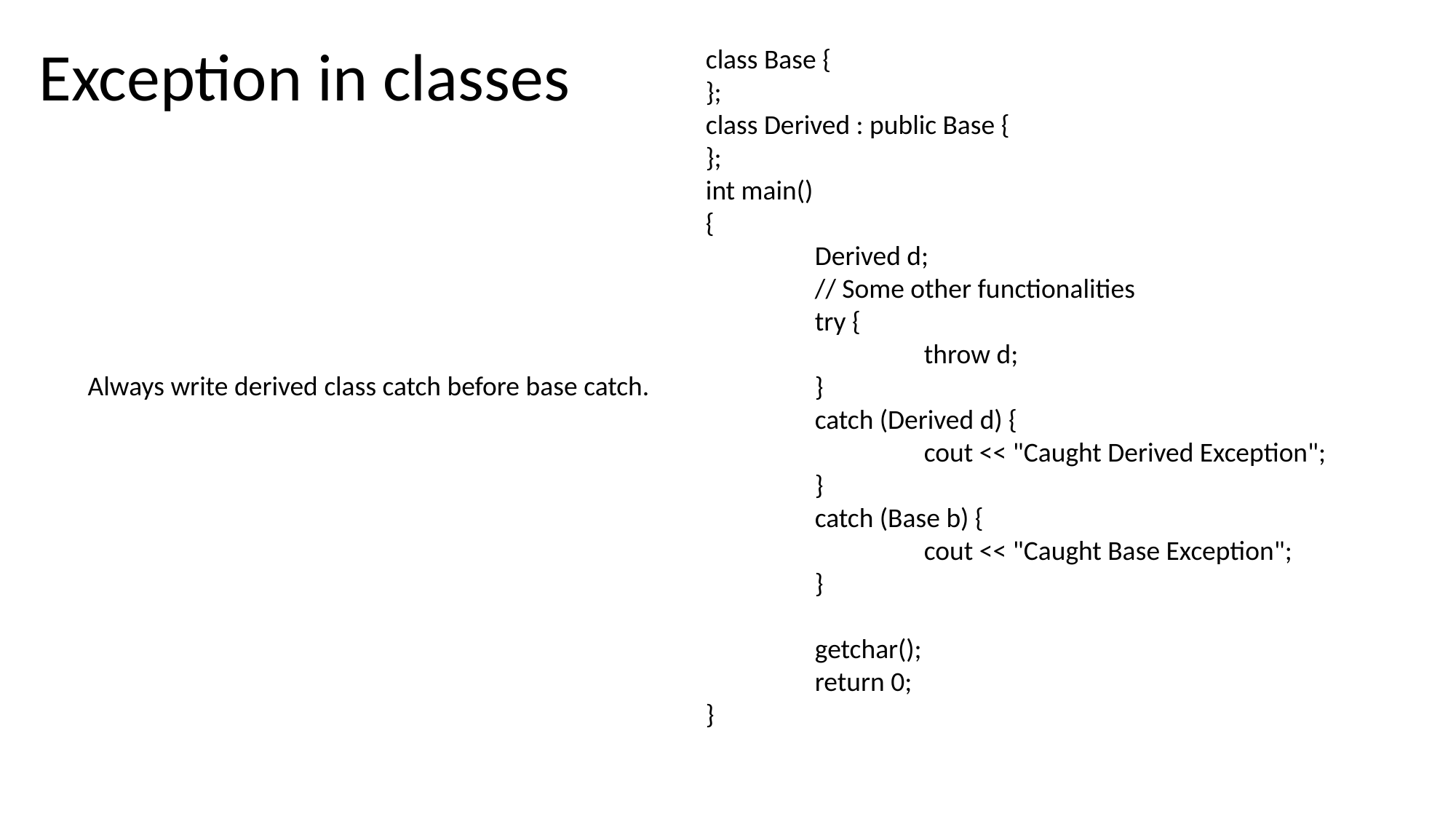

# Exception in classes

class Base {
};
class Derived : public Base {
};
int main()
{
	Derived d;
	// Some other functionalities
	try {
		throw d;
	}
	catch (Derived d) {
		cout << "Caught Derived Exception";
	}
	catch (Base b) {
		cout << "Caught Base Exception";
	}

	getchar();
	return 0;
}
Always write derived class catch before base catch.